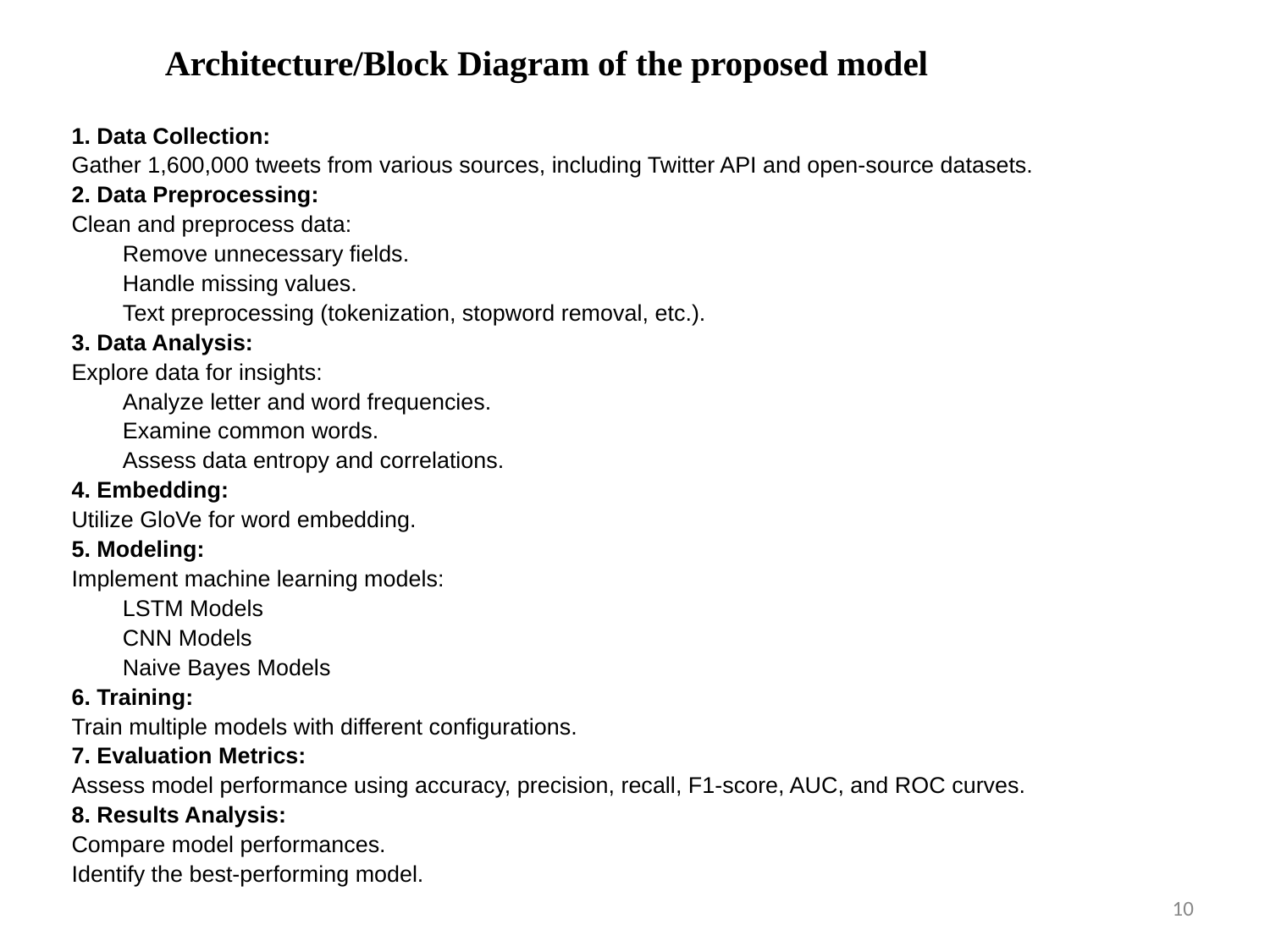

# Architecture/Block Diagram of the proposed model
1. Data Collection:
Gather 1,600,000 tweets from various sources, including Twitter API and open-source datasets.
2. Data Preprocessing:
Clean and preprocess data:
Remove unnecessary fields.
Handle missing values.
Text preprocessing (tokenization, stopword removal, etc.).
3. Data Analysis:
Explore data for insights:
Analyze letter and word frequencies.
Examine common words.
Assess data entropy and correlations.
4. Embedding:
Utilize GloVe for word embedding.
5. Modeling:
Implement machine learning models:
LSTM Models
CNN Models
Naive Bayes Models
6. Training:
Train multiple models with different configurations.
7. Evaluation Metrics:
Assess model performance using accuracy, precision, recall, F1-score, AUC, and ROC curves.
8. Results Analysis:
Compare model performances.
Identify the best-performing model.

10